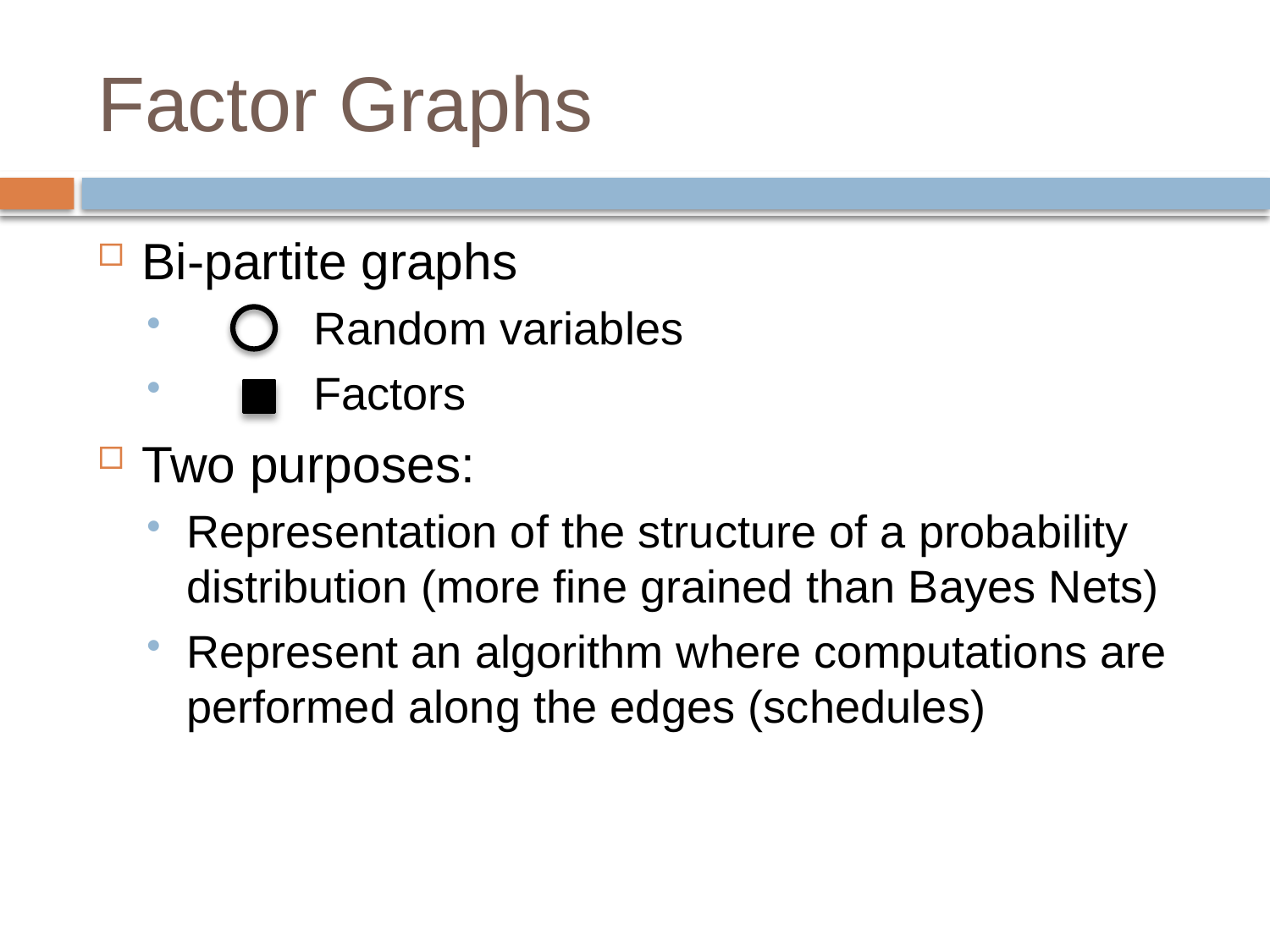

# Factor Graphs
Bi-partite graphs
    	Random variables
     	Factors
Two purposes:
Representation of the structure of a probability distribution (more fine grained than Bayes Nets)
Represent an algorithm where computations are performed along the edges (schedules)